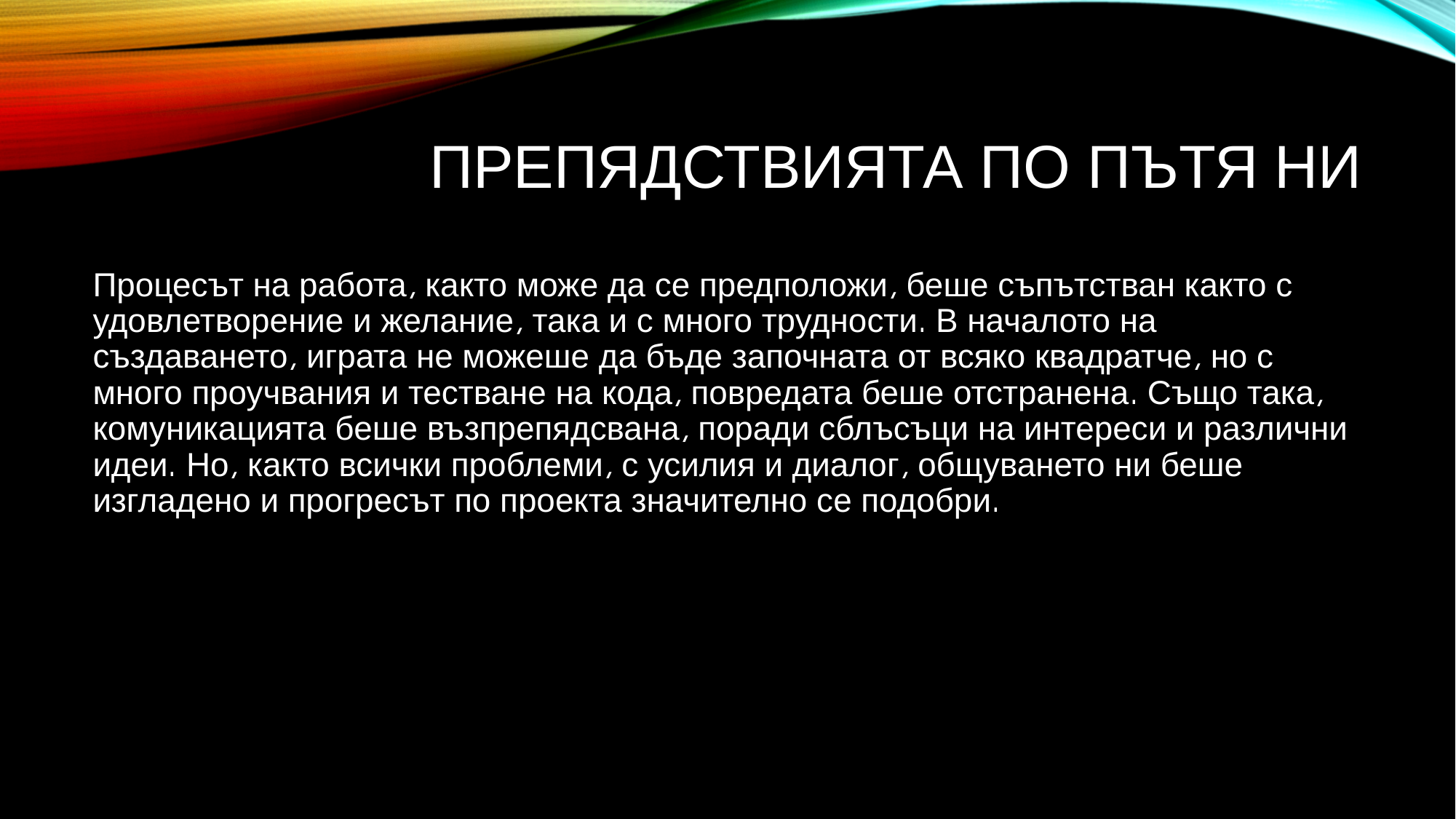

# Препядствията по пътя ни
Процесът на работа, както може да се предположи, беше съпътстван както с удовлетворение и желание, така и с много трудности. В началото на създаването, играта не можеше да бъде започната от всяко квадратче, но с много проучвания и тестване на кода, повредата беше отстранена. Също така, комуникацията беше възпрепядсвана, поради сблъсъци на интереси и различни идеи. Но, както всички проблеми, с усилия и диалог, общуването ни беше изгладено и прогресът по проекта значително се подобри.